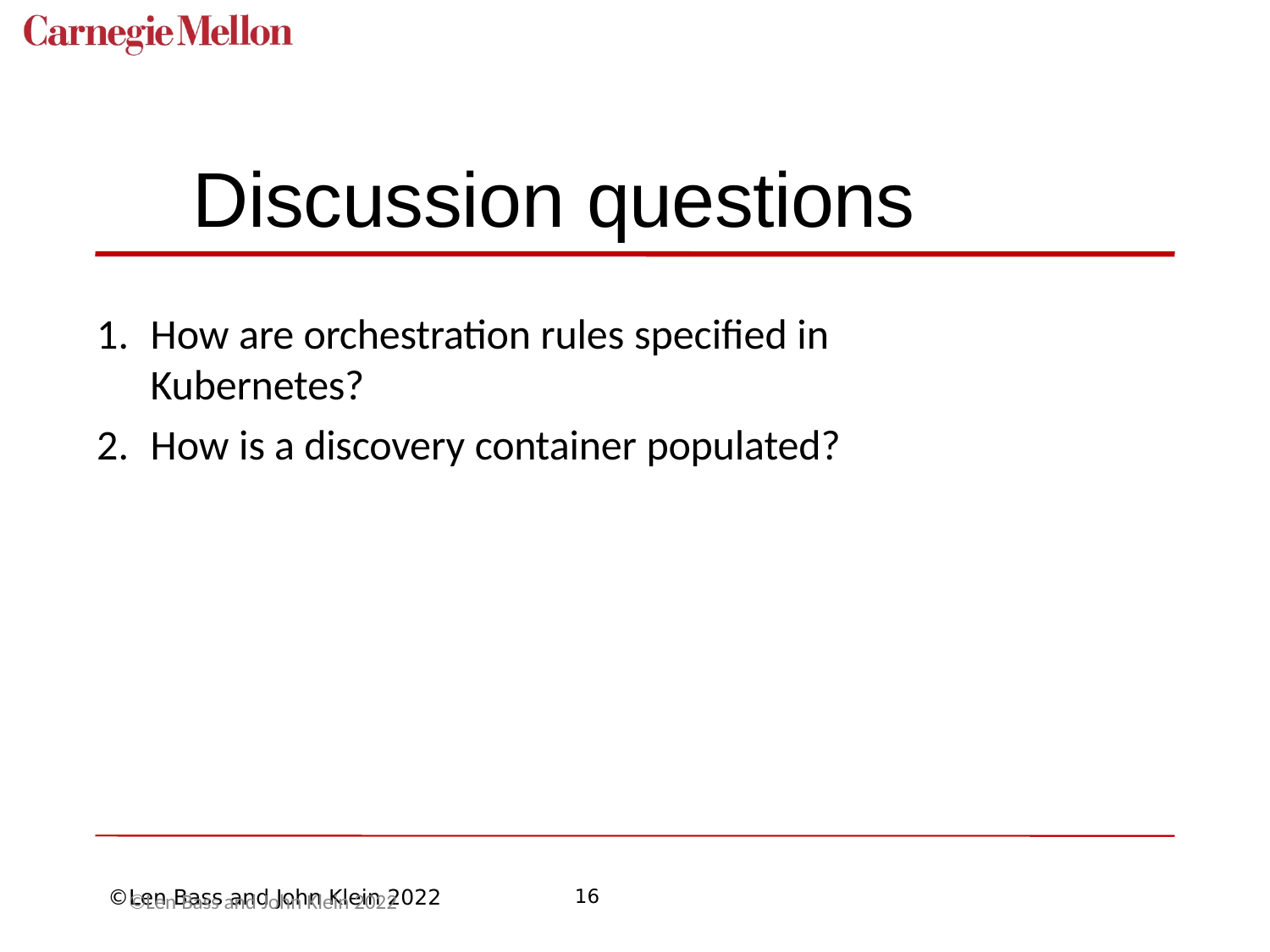

# Discussion questions
How are orchestration rules specified in Kubernetes?
How is a discovery container populated?
©Len Bass and John Klein 2022
16